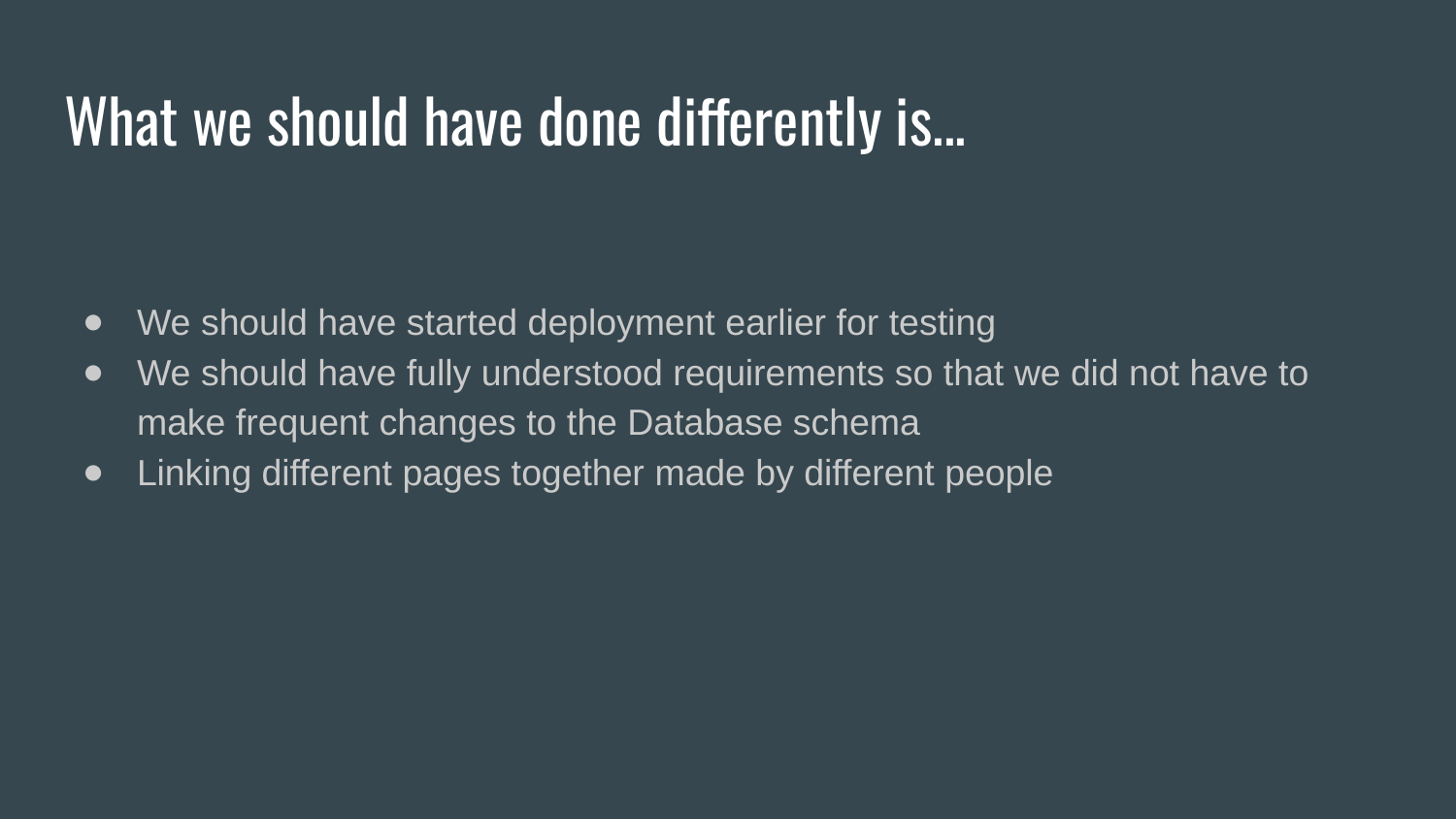

# What we should have done differently is...

We should have started deployment earlier for testing
We should have fully understood requirements so that we did not have to make frequent changes to the Database schema
Linking different pages together made by different people